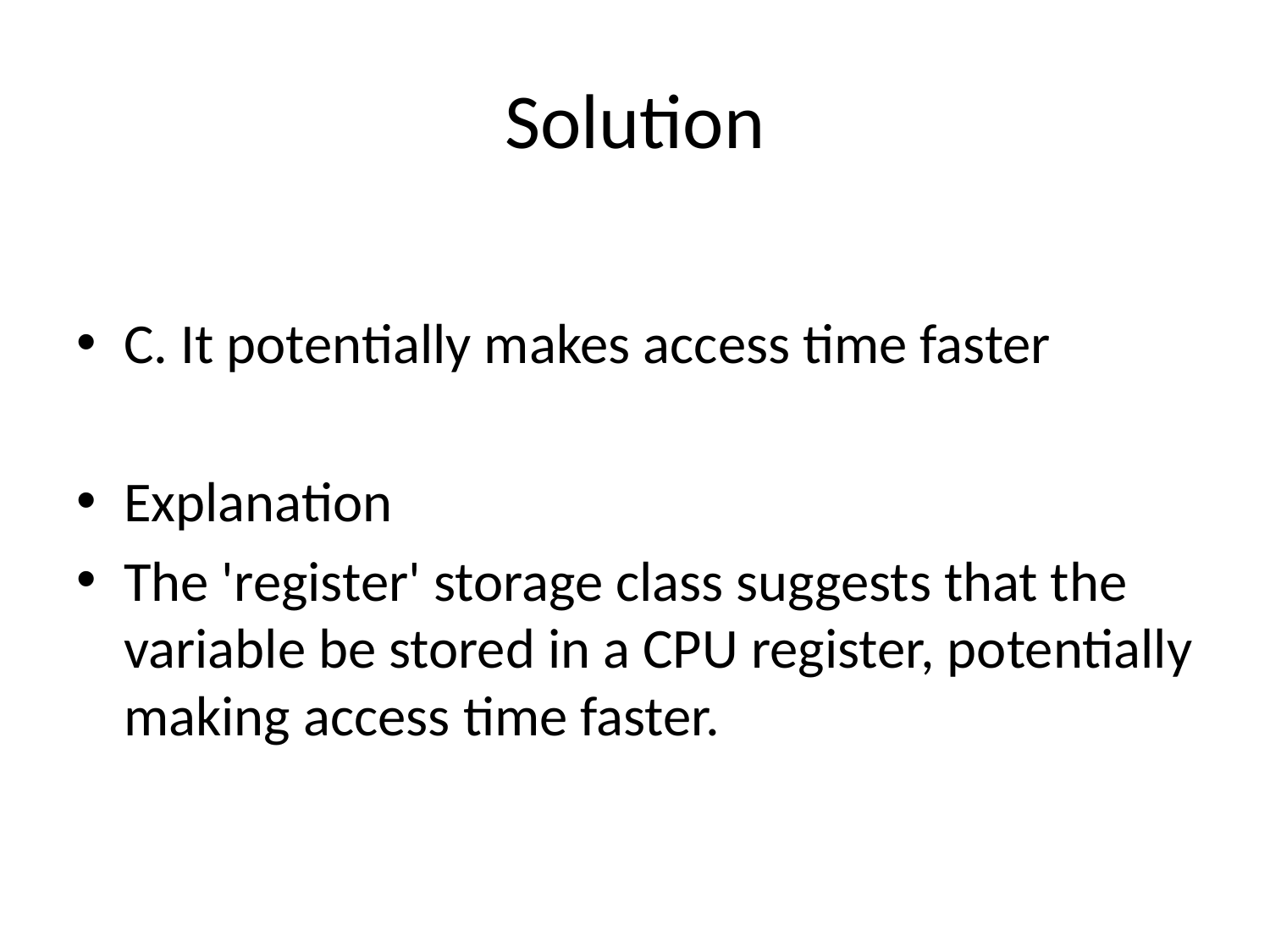

# Solution

C. It potentially makes access time faster

Explanation
The 'register' storage class suggests that the variable be stored in a CPU register, potentially making access time faster.